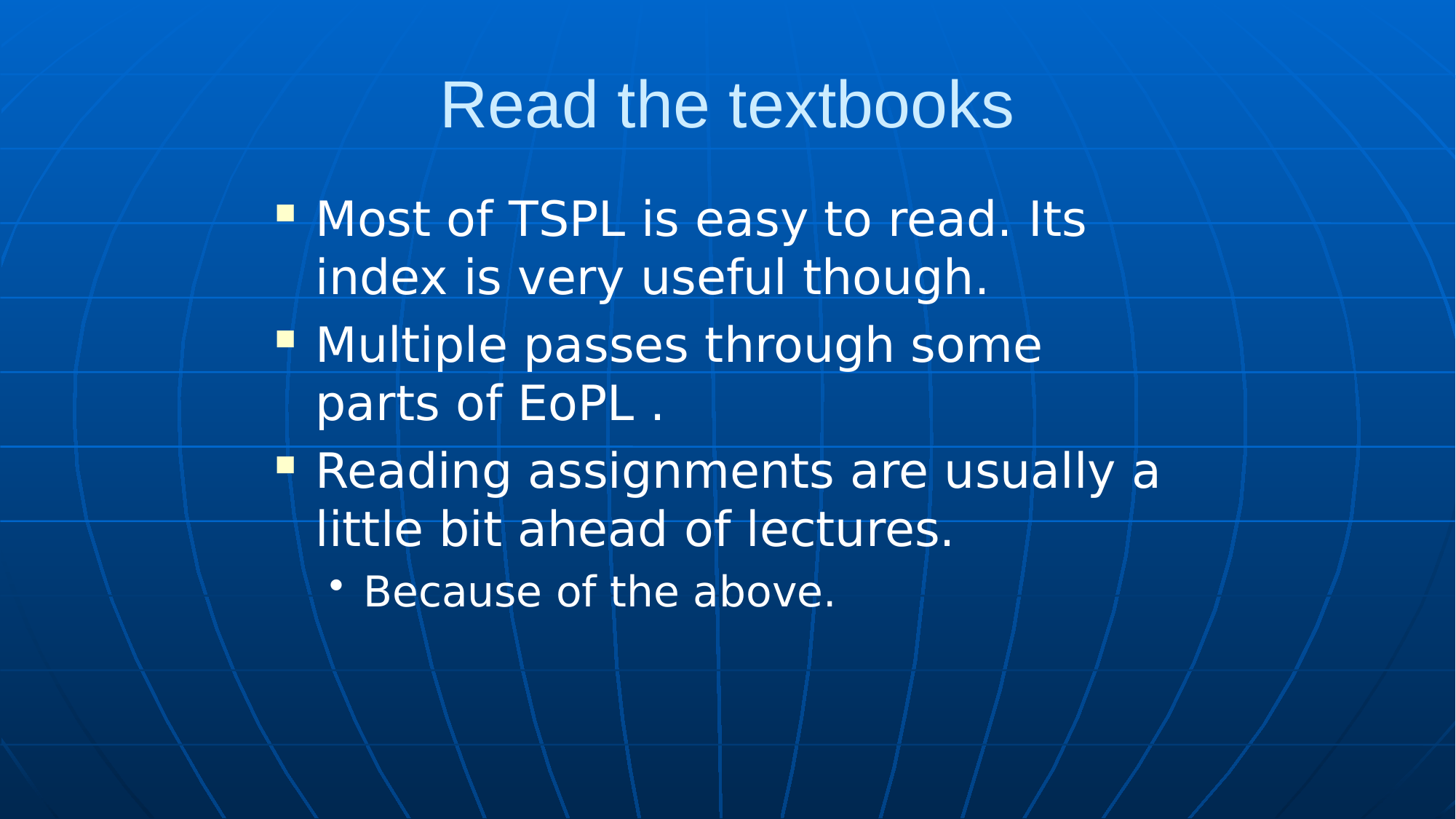

# Read the textbooks
Most of TSPL is easy to read. Its index is very useful though.
Multiple passes through some parts of EoPL .
Reading assignments are usually a little bit ahead of lectures.
Because of the above.